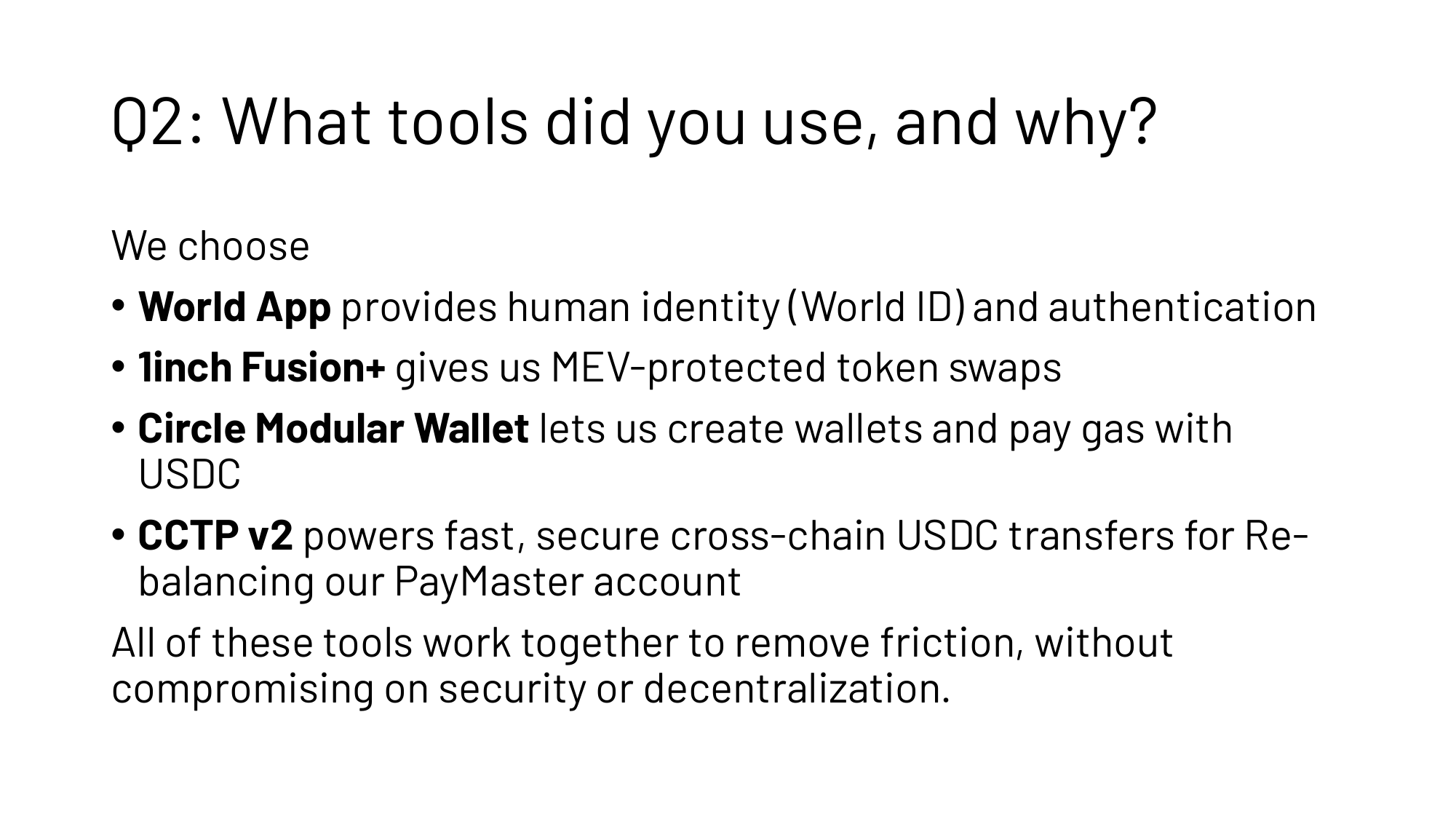

# Q2: What tools did you use, and why?
We choose
World App provides human identity (World ID) and authentication
1inch Fusion+ gives us MEV-protected token swaps
Circle Modular Wallet lets us create wallets and pay gas with USDC
CCTP v2 powers fast, secure cross-chain USDC transfers for Re-balancing our PayMaster account
All of these tools work together to remove friction, without compromising on security or decentralization.